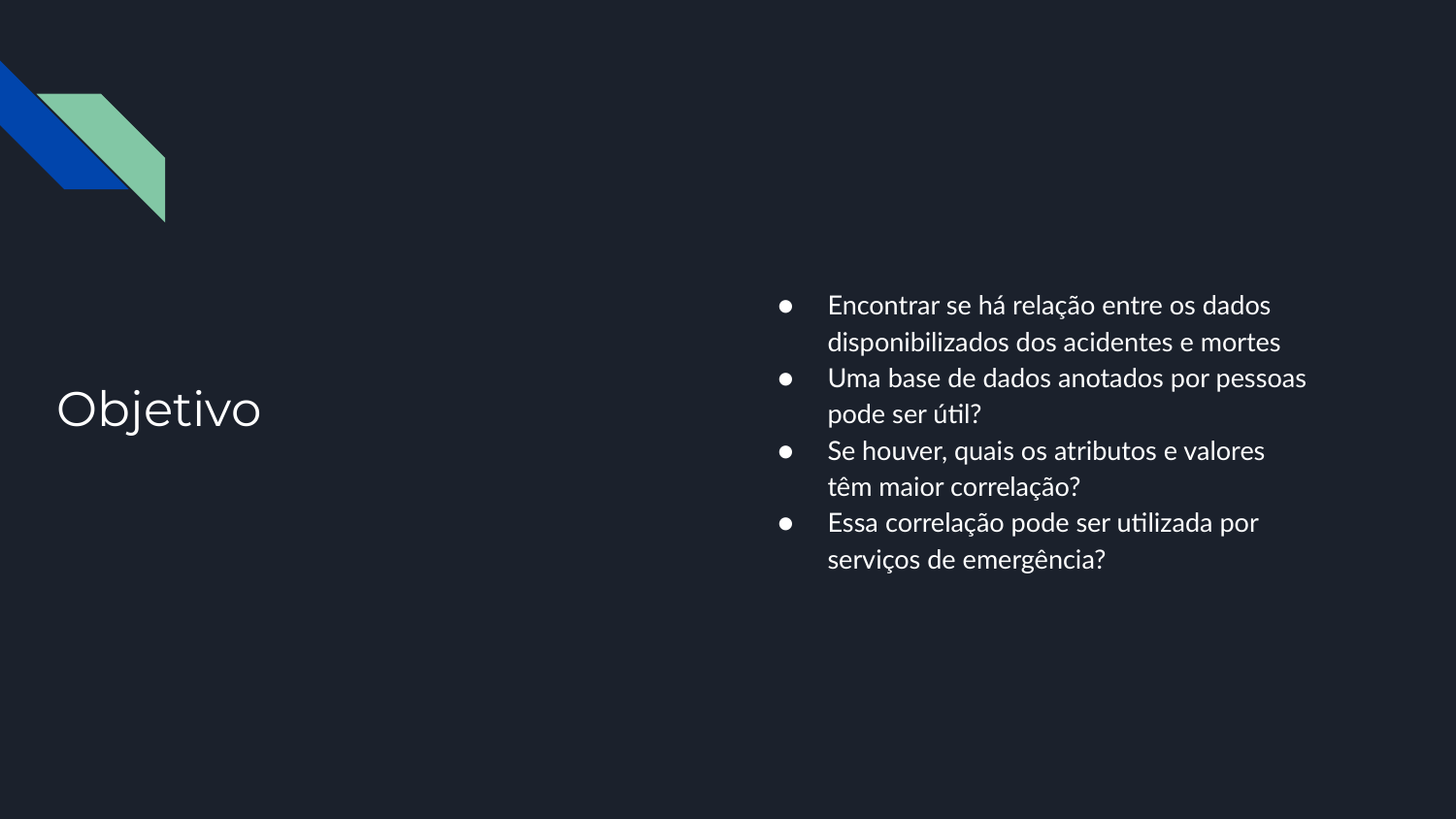

Encontrar se há relação entre os dados disponibilizados dos acidentes e mortes
Uma base de dados anotados por pessoas pode ser útil?
Se houver, quais os atributos e valores têm maior correlação?
Essa correlação pode ser utilizada por serviços de emergência?

# Objetivo